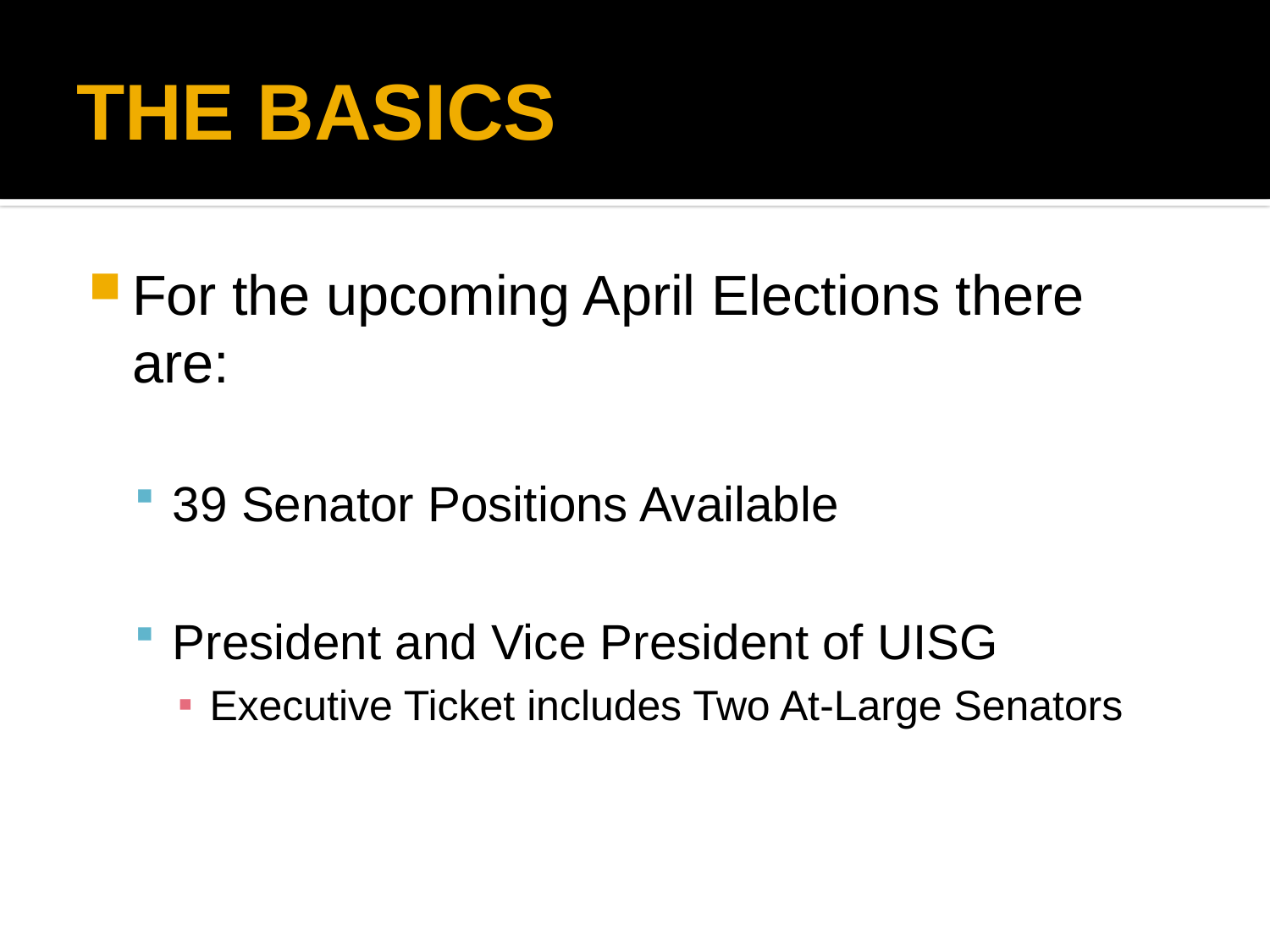

# THE BASICS
For the upcoming April Elections there are:

39 Senator Positions Available

President and Vice President of UISG
Executive Ticket includes Two At-Large Senators